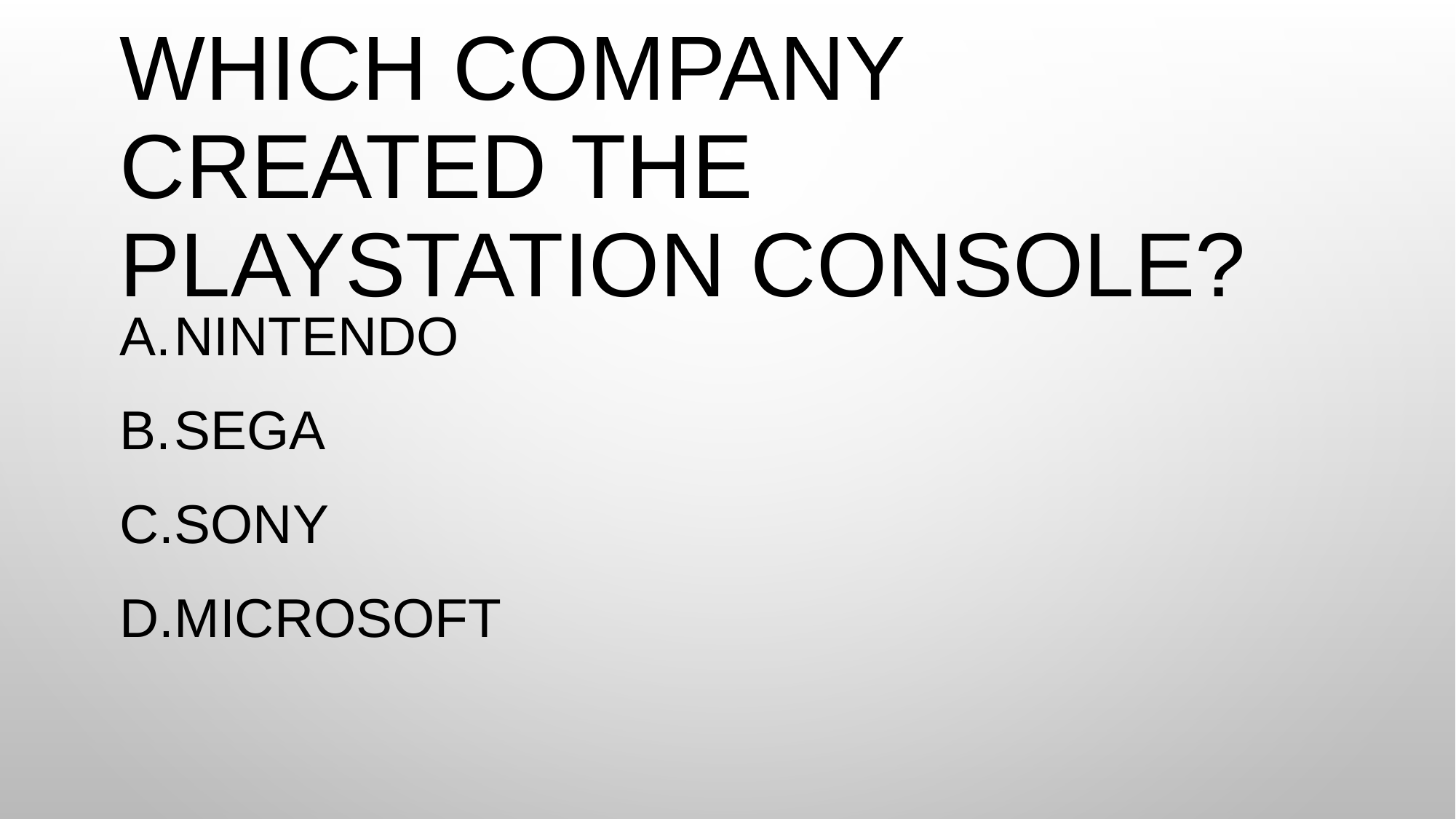

# Which company created the PlayStation console?
Nintendo
Sega
Sony
Microsoft